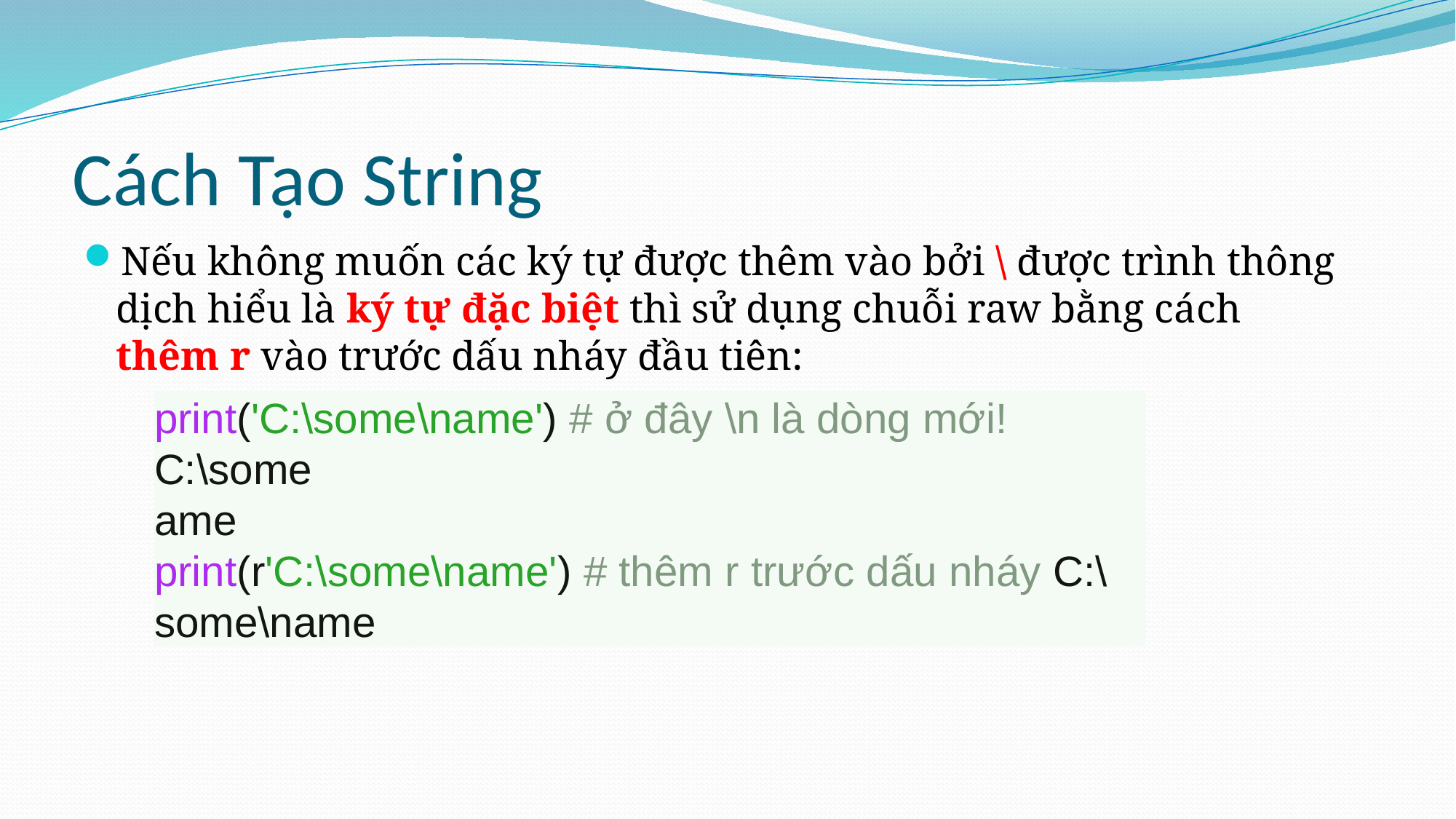

# Cách Tạo String
Nếu không muốn các ký tự được thêm vào bởi \ được trình thông dịch hiểu là ký tự đặc biệt thì sử dụng chuỗi raw bằng cách thêm r vào trước dấu nháy đầu tiên:
print('C:\some\name') # ở đây \n là dòng mới!
C:\some
ame
print(r'C:\some\name') # thêm r trước dấu nháy C:\some\name